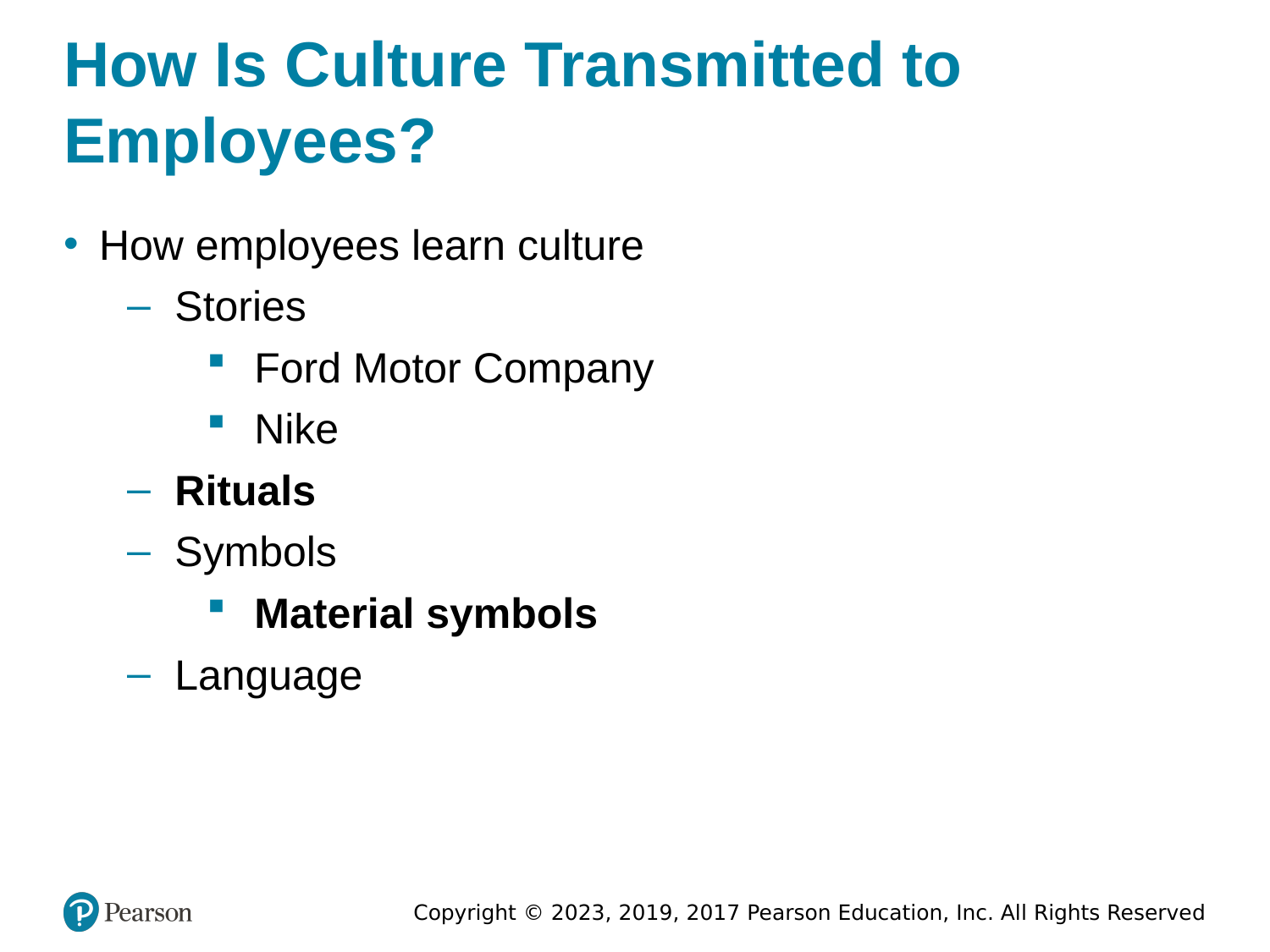

# How Is Culture Transmitted to Employees?
How employees learn culture
Stories
Ford Motor Company
Nike
Rituals
Symbols
Material symbols
Language